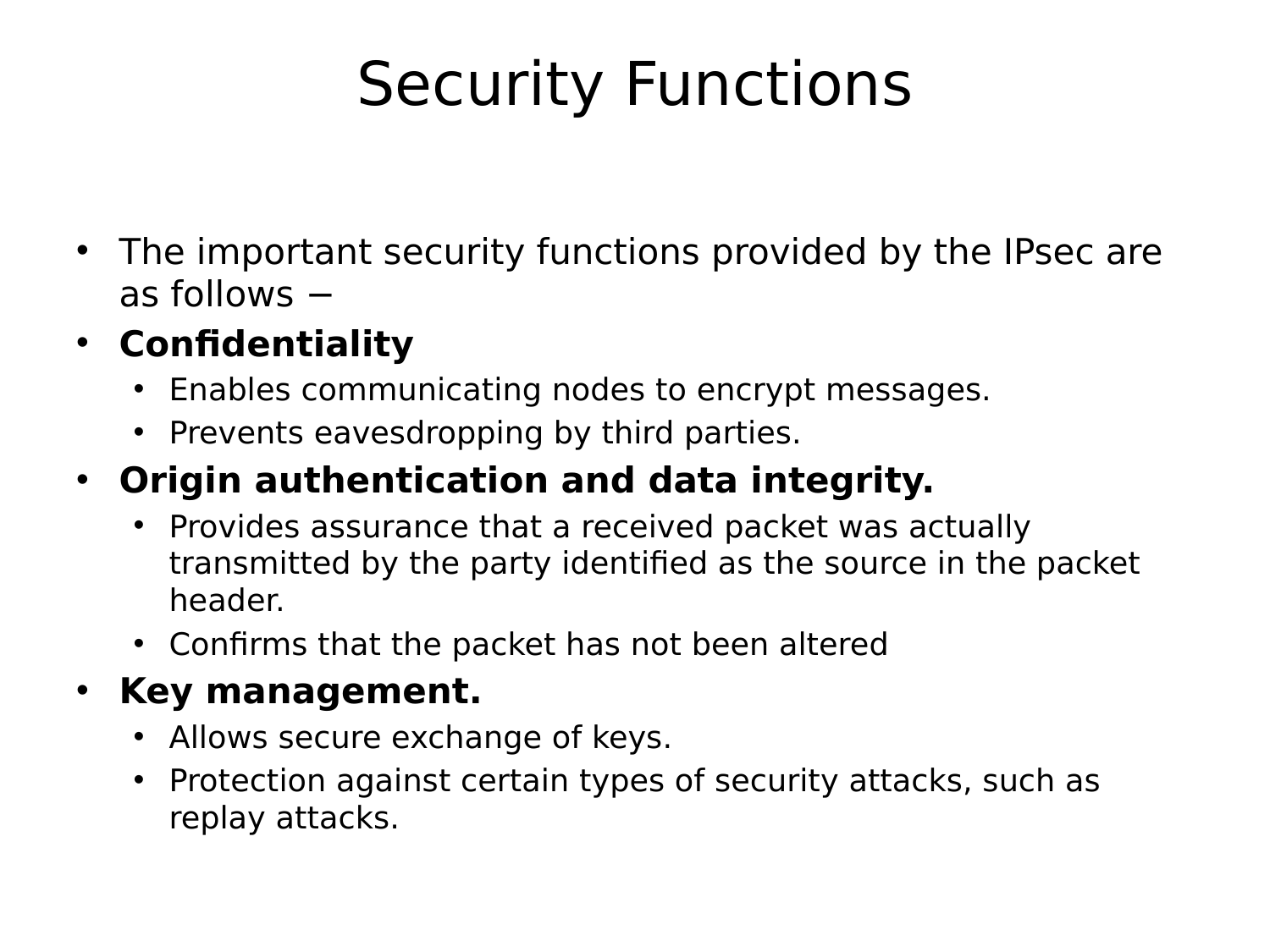

# Security Functions
The important security functions provided by the IPsec are as follows −
Confidentiality
Enables communicating nodes to encrypt messages.
Prevents eavesdropping by third parties.
Origin authentication and data integrity.
Provides assurance that a received packet was actually transmitted by the party identified as the source in the packet header.
Confirms that the packet has not been altered
Key management.
Allows secure exchange of keys.
Protection against certain types of security attacks, such as replay attacks.